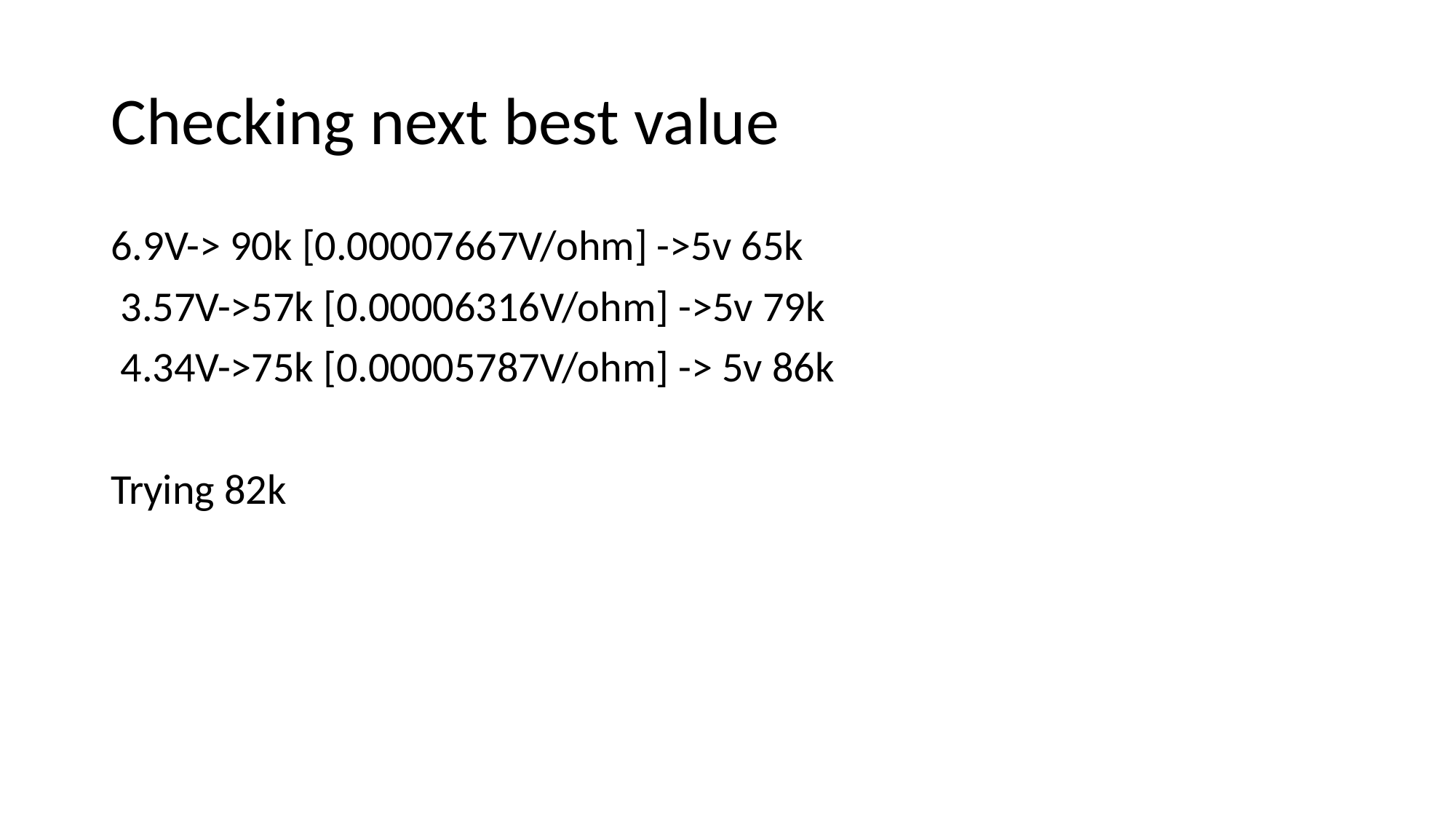

# Checking next best value
6.9V-> 90k [0.00007667V/ohm] ->5v 65k
 3.57V->57k [0.00006316V/ohm] ->5v 79k
 4.34V->75k [0.00005787V/ohm] -> 5v 86k

Trying 82k